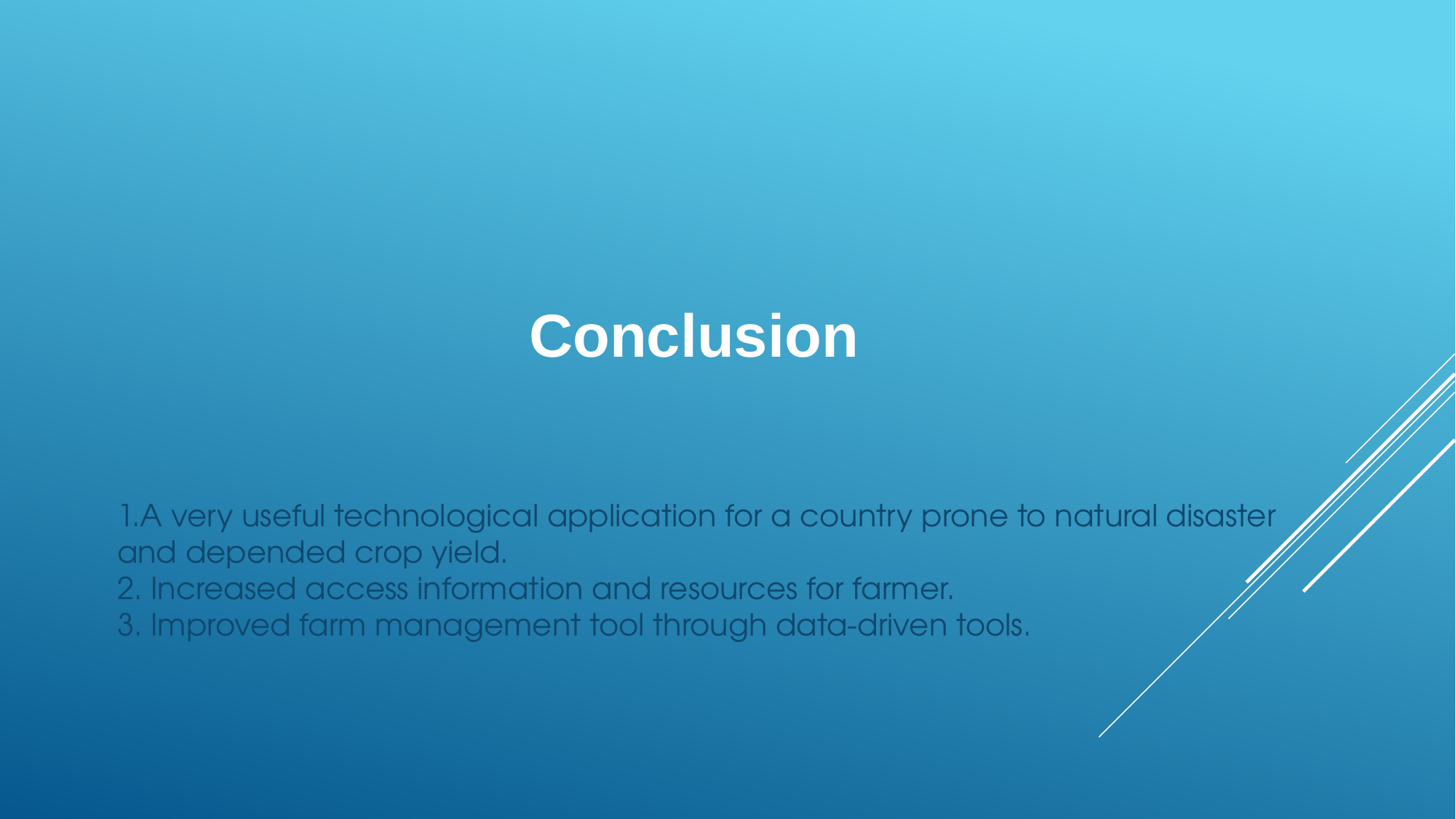

Conclusion

1.A very useful technological application for a country prone to natural disaster and depended crop yield.
2. Increased access information and resources for farmer.
3. Improved farm management tool through data-driven tools.